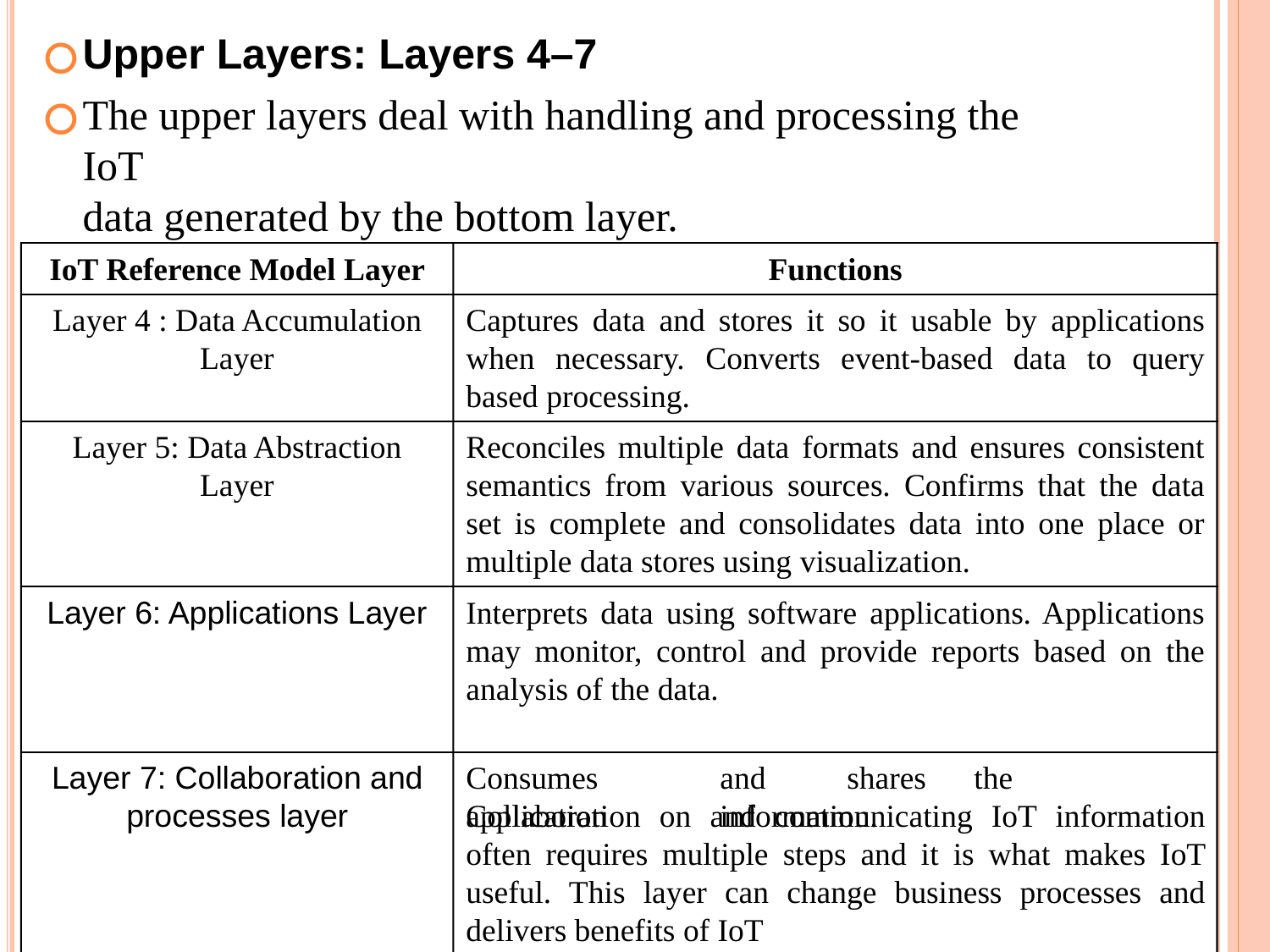

Upper Layers: Layers 4–7
The upper layers deal with handling and processing the IoT
data generated by the bottom layer.

IoT Reference Model Layer
Functions
Layer 4 : Data Accumulation Layer
Captures data and stores it so it usable by applications when  necessary.  Converts  event-based  data  to  query based processing.
Layer 5: Data Abstraction Layer
Reconciles multiple data formats and ensures consistent semantics from various sources. Confirms that the data set is complete and consolidates data into one place or multiple data stores using visualization.
Interprets data using software applications. Applications may monitor, control and provide reports based on the analysis of the data.
Layer 6: Applications Layer
Consumes	and	shares	the	application	information.
Layer 7: Collaboration and
processes layer
Collaboration  on  and  communicating  IoT  information often requires multiple steps and it is what makes IoT useful.  This  layer  can  change  business  processes  and delivers benefits of IoT